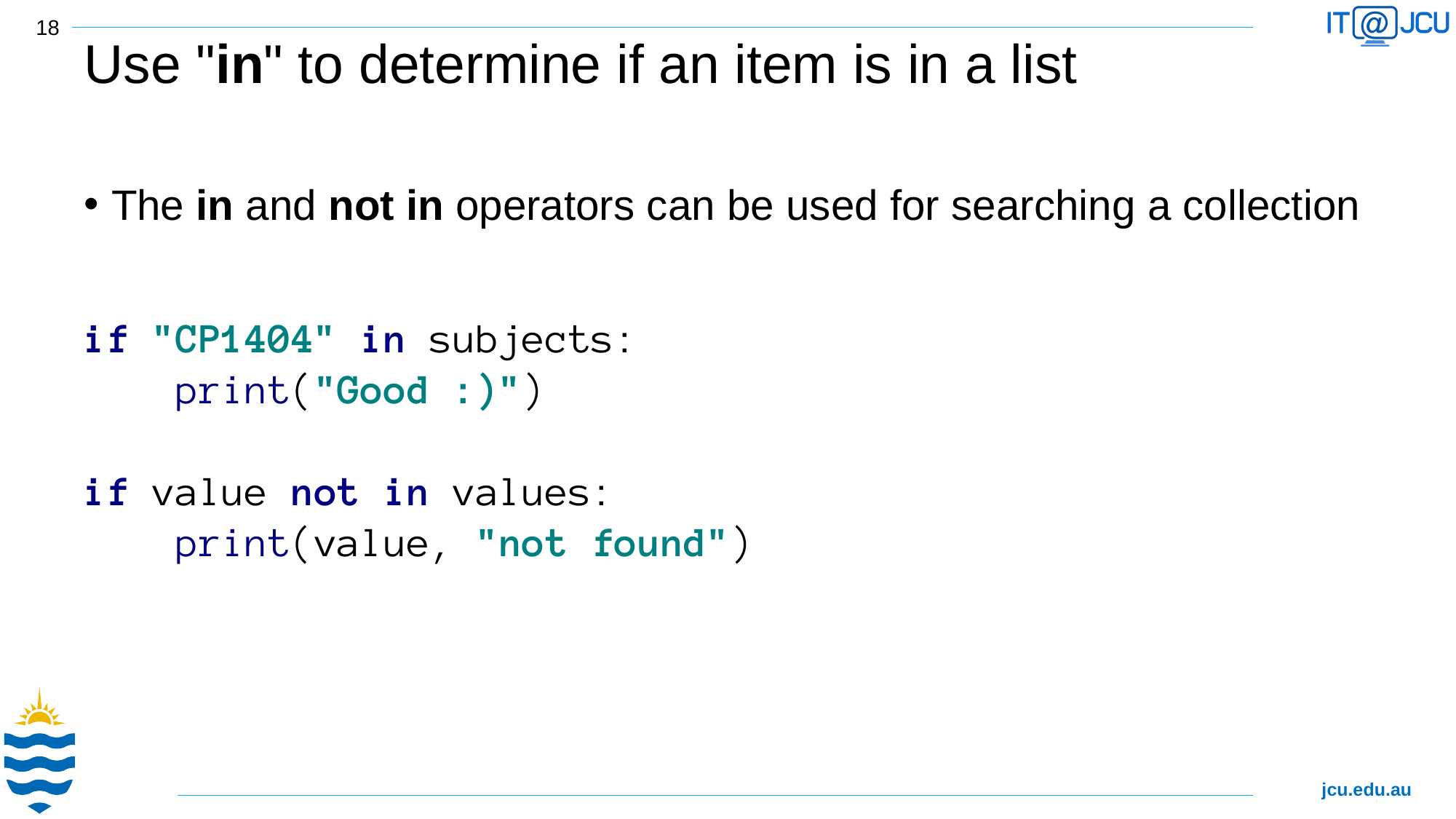

18
# Use "in" to determine if an item is in a list
The in and not in operators can be used for searching a collection

if "CP1404" in subjects:
    print("Good :)")
if value not in values:
    print(value, "not found")